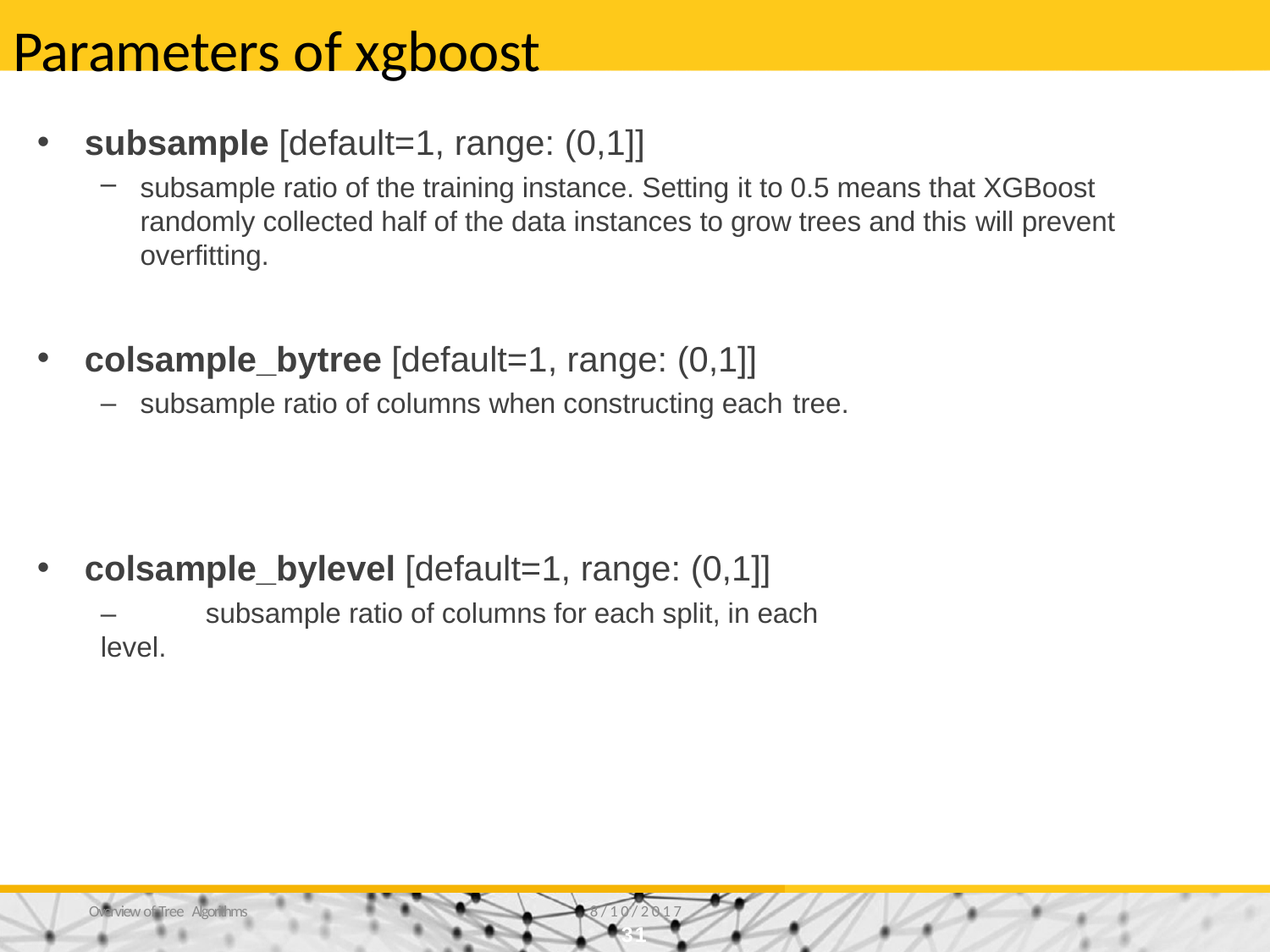

# Parameters of xgboost
subsample [default=1, range: (0,1]]
subsample ratio of the training instance. Setting it to 0.5 means that XGBoost  randomly collected half of the data instances to grow trees and this will prevent  overfitting.

colsample_bytree [default=1, range: (0,1]]
subsample ratio of columns when constructing each tree.
colsample_bylevel [default=1, range: (0,1]]
–	subsample ratio of columns for each split, in each level.
Overview of Tree Algorithms
8/10/2017
31